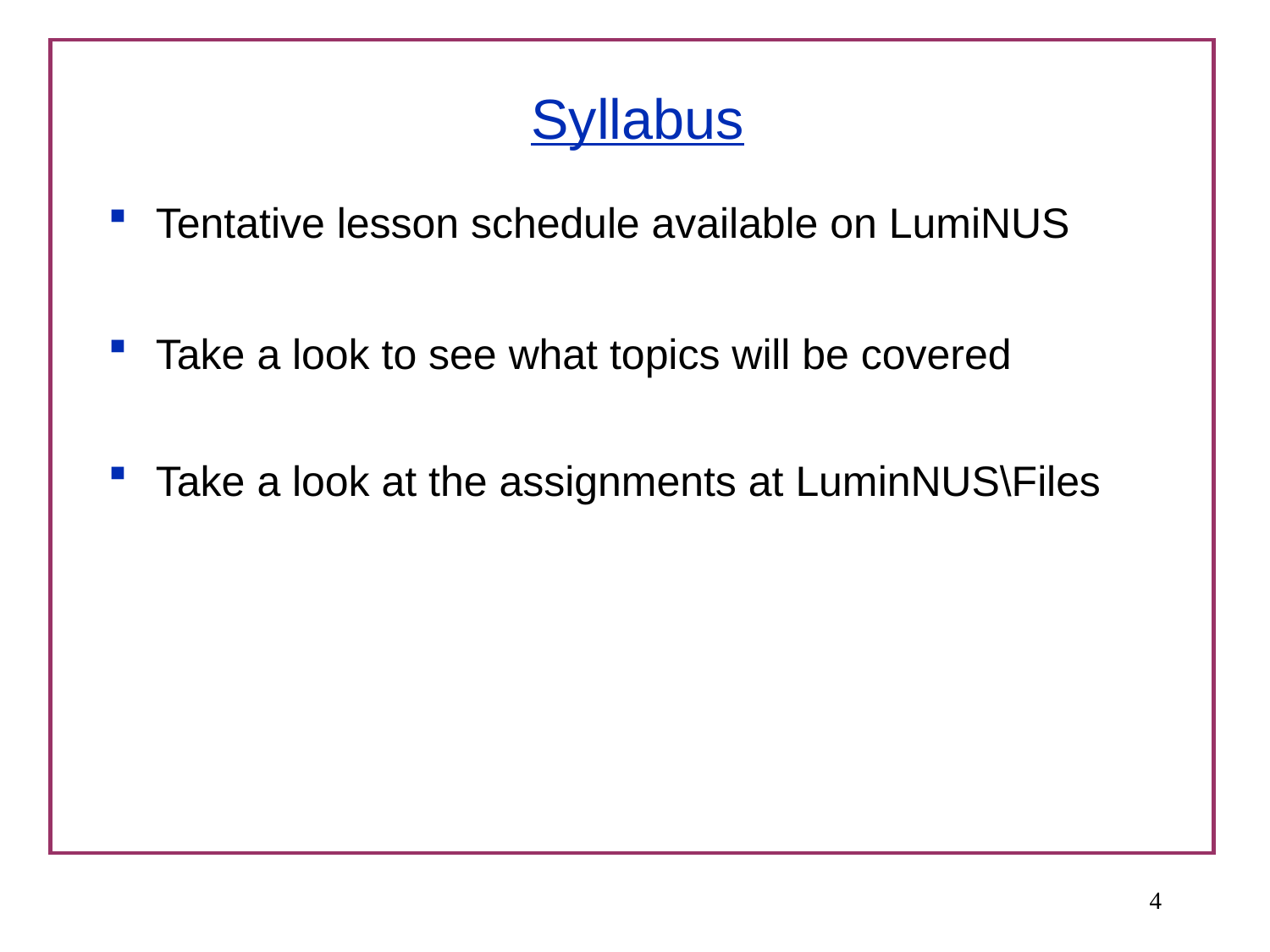

# Syllabus
Tentative lesson schedule available on LumiNUS

Take a look to see what topics will be covered

Take a look at the assignments at LuminNUS\Files
4